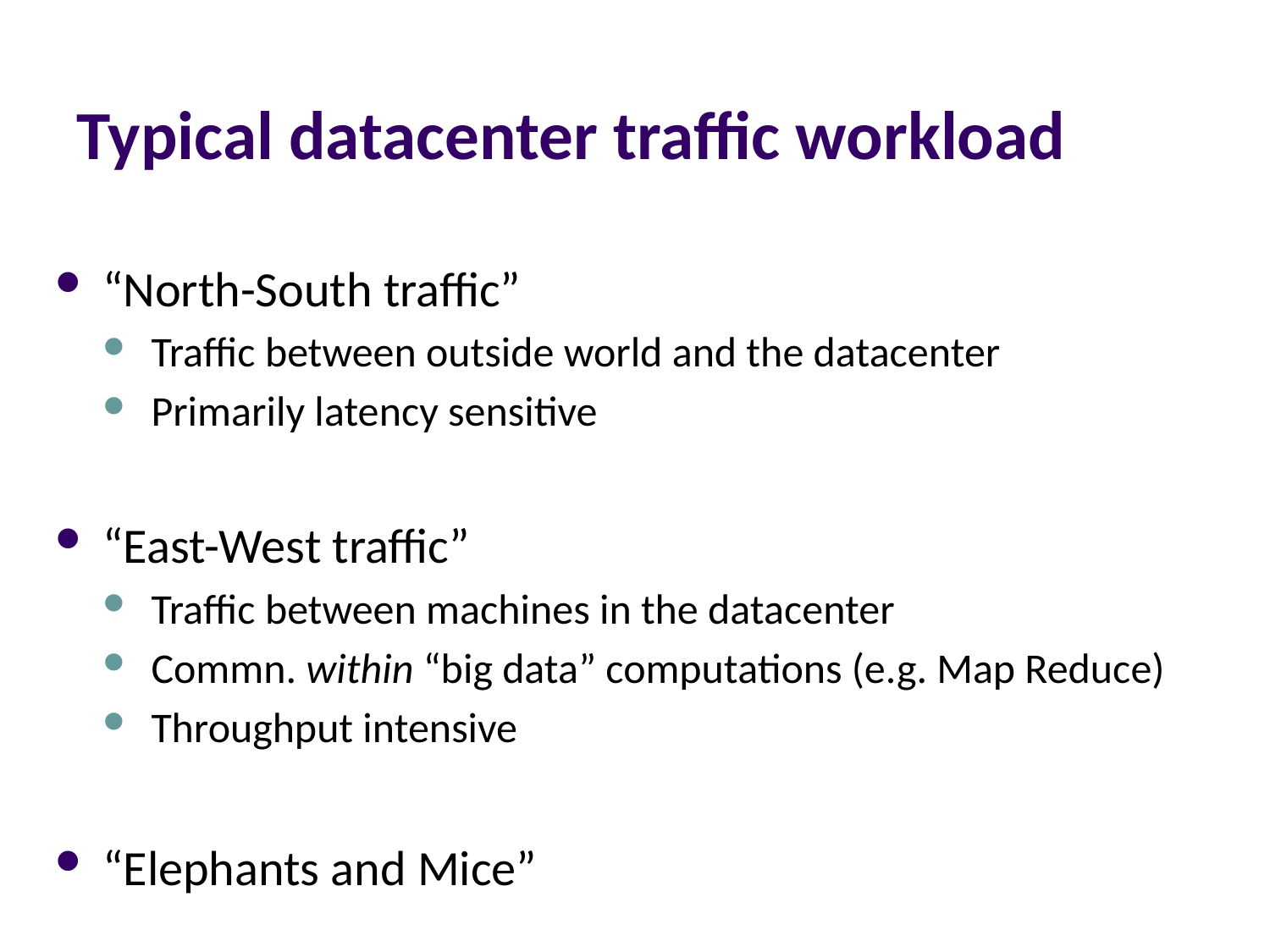

# Typical datacenter traffic workload
“North-South traffic”
Traffic between outside world and the datacenter
Primarily latency sensitive

“East-West traffic”
Traffic between machines in the datacenter
Commn. within “big data” computations (e.g. Map Reduce)
Throughput intensive

“Elephants and Mice”